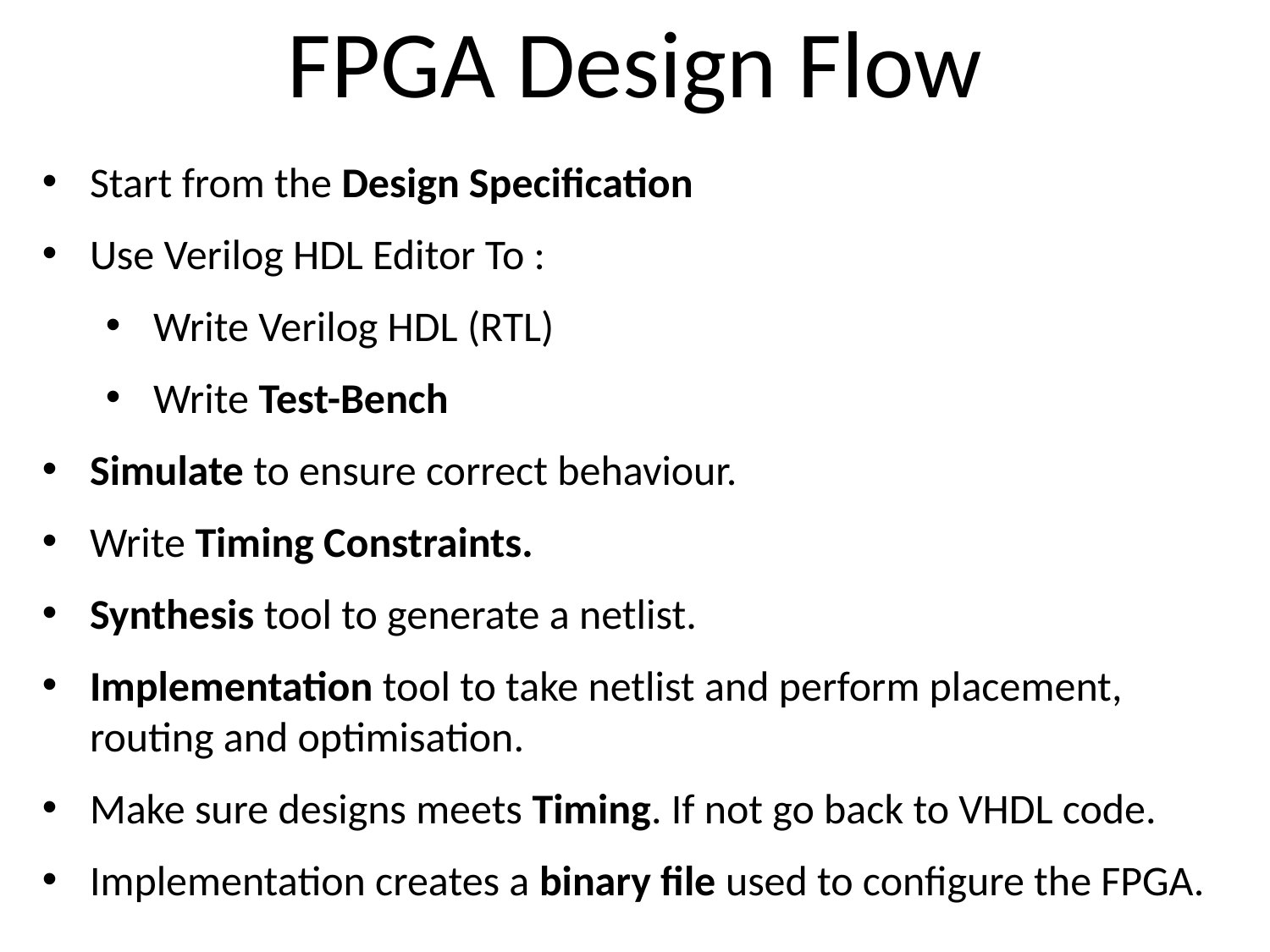

FPGA Design Flow
Start from the Design Specification
Use Verilog HDL Editor To :
Write Verilog HDL (RTL)
Write Test-Bench
Simulate to ensure correct behaviour.
Write Timing Constraints.
Synthesis tool to generate a netlist.
Implementation tool to take netlist and perform placement, routing and optimisation.
Make sure designs meets Timing. If not go back to VHDL code.
Implementation creates a binary file used to configure the FPGA.